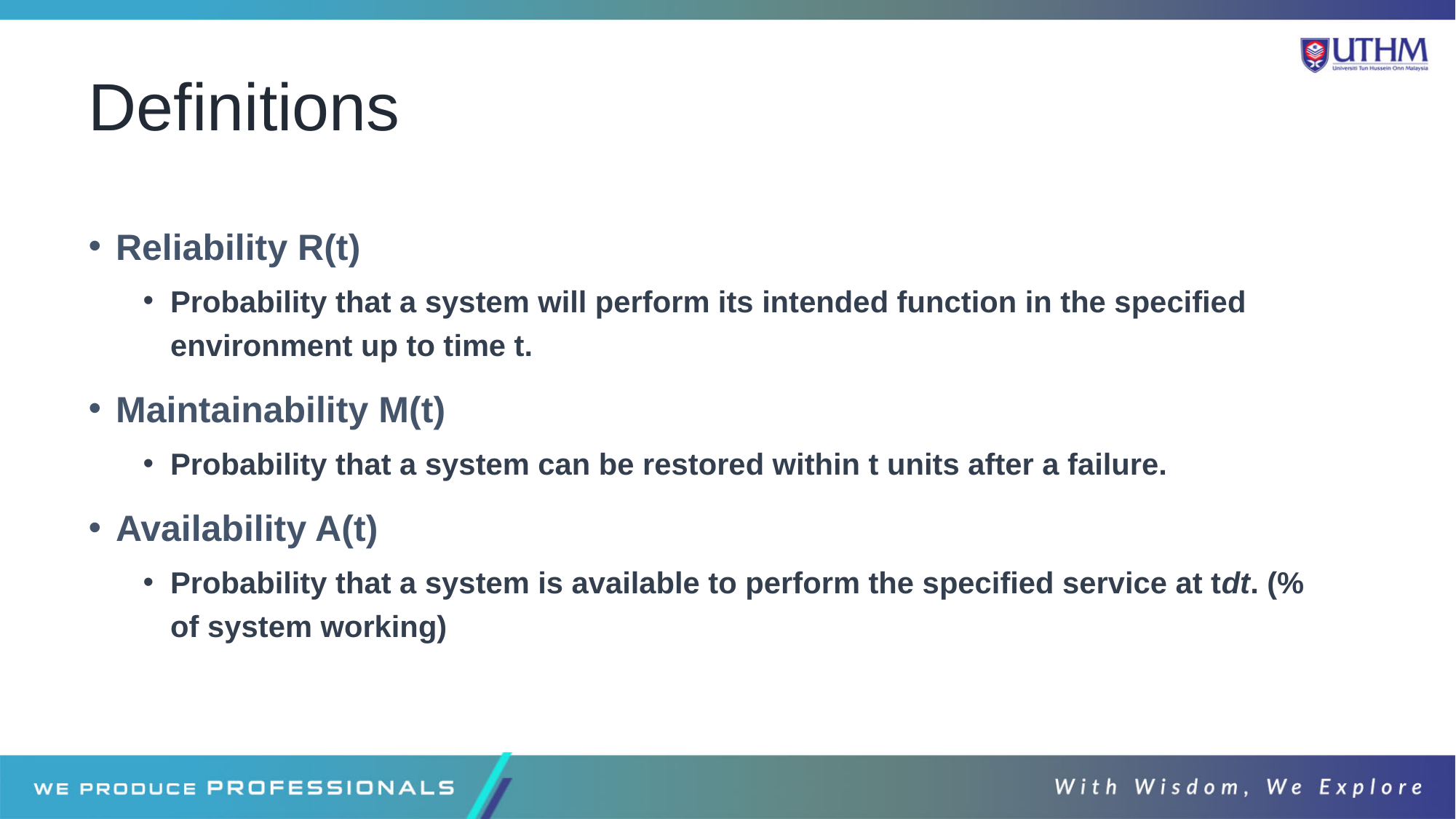

# Definitions
Reliability R(t)
Probability that a system will perform its intended function in the specified environment up to time t.
Maintainability M(t)
Probability that a system can be restored within t units after a failure.
Availability A(t)
Probability that a system is available to perform the specified service at tdt. (% of system working)